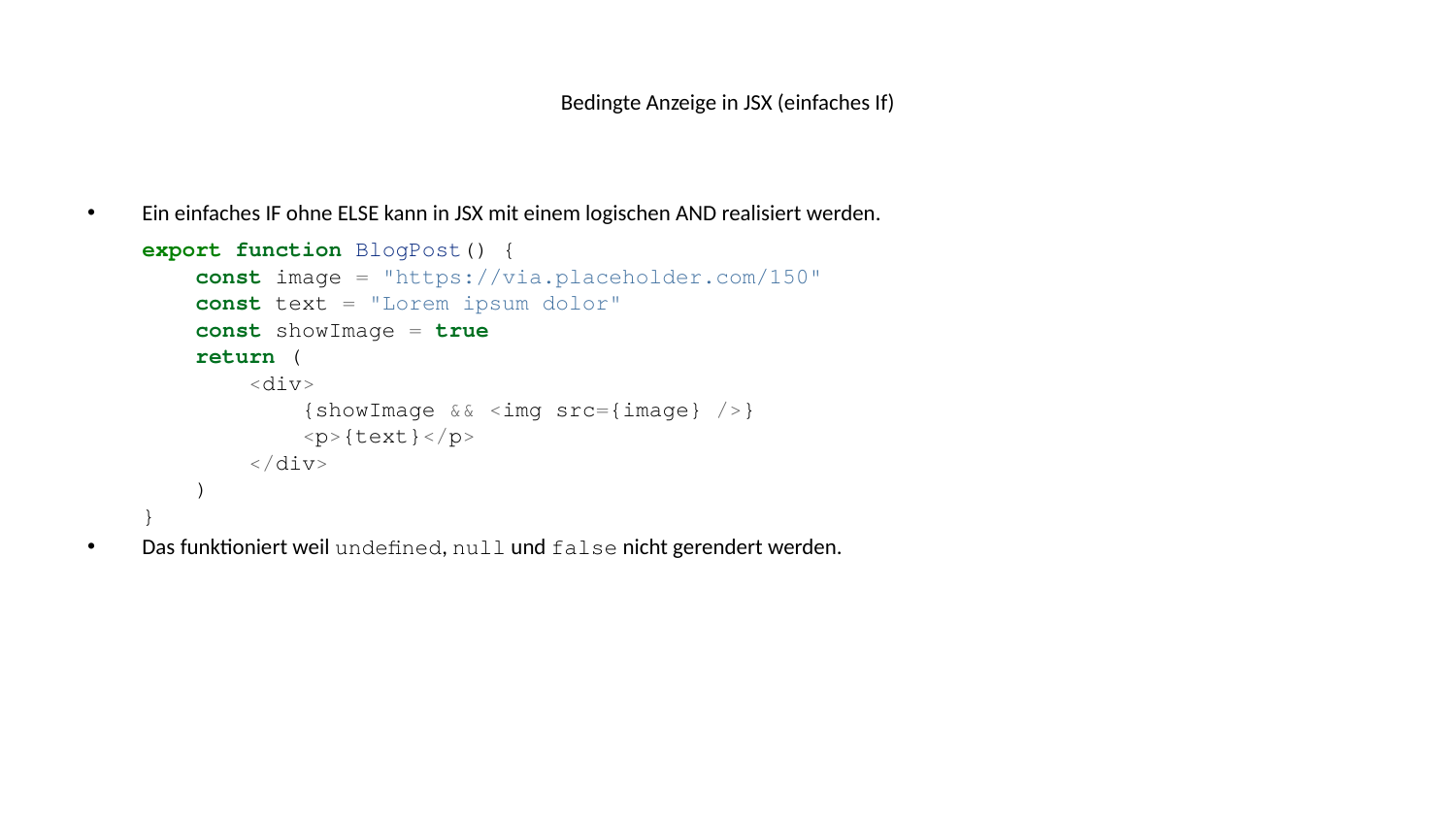

# Bedingte Anzeige in JSX (einfaches If)
Ein einfaches IF ohne ELSE kann in JSX mit einem logischen AND realisiert werden.
export function BlogPost() {
    const image = "https://via.placeholder.com/150"
    const text = "Lorem ipsum dolor"
    const showImage = true
    return (
        <div>
            {showImage && <img src={image} />}
            <p>{text}</p>
        </div>
    )
}
Das funktioniert weil undefined, null und false nicht gerendert werden.